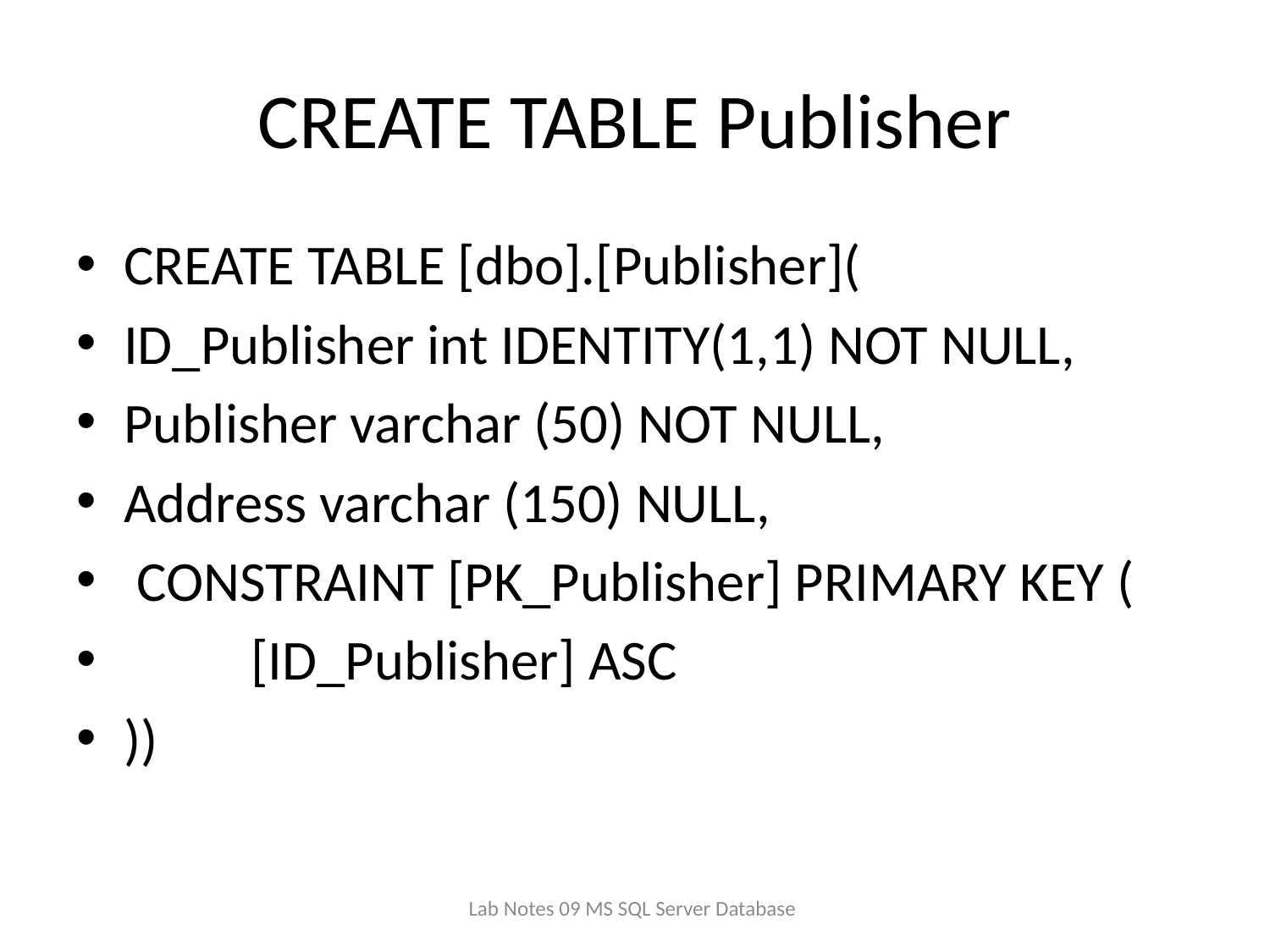

# CREATE TABLE Publisher
CREATE TABLE [dbo].[Publisher](
ID_Publisher int IDENTITY(1,1) NOT NULL,
Publisher varchar (50) NOT NULL,
Address varchar (150) NULL,
 CONSTRAINT [PK_Publisher] PRIMARY KEY (
	[ID_Publisher] ASC
))
Lab Notes 09 MS SQL Server Database